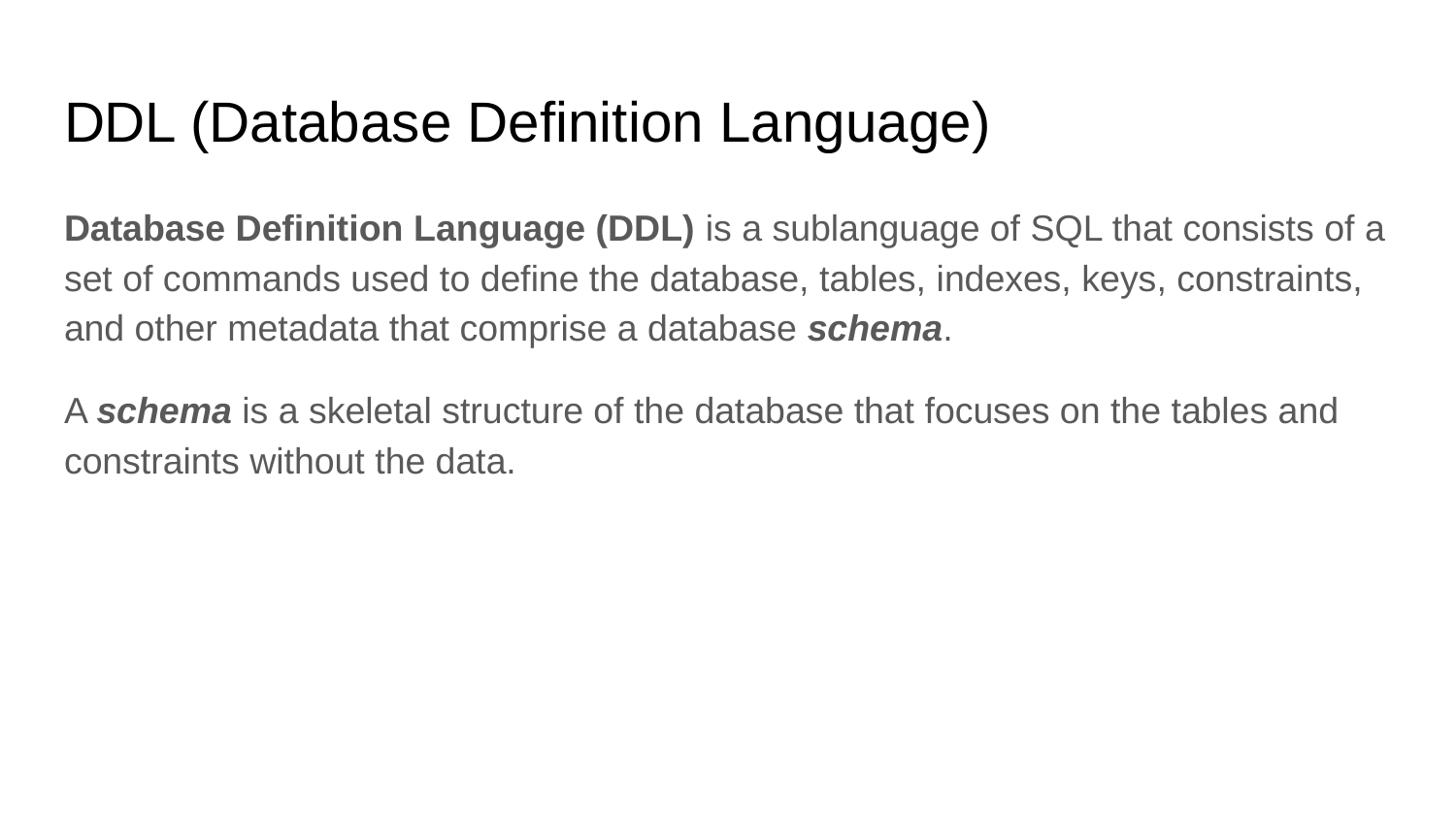

# DDL (Database Definition Language)
Database Definition Language (DDL) is a sublanguage of SQL that consists of a set of commands used to define the database, tables, indexes, keys, constraints, and other metadata that comprise a database schema.
A schema is a skeletal structure of the database that focuses on the tables and constraints without the data.